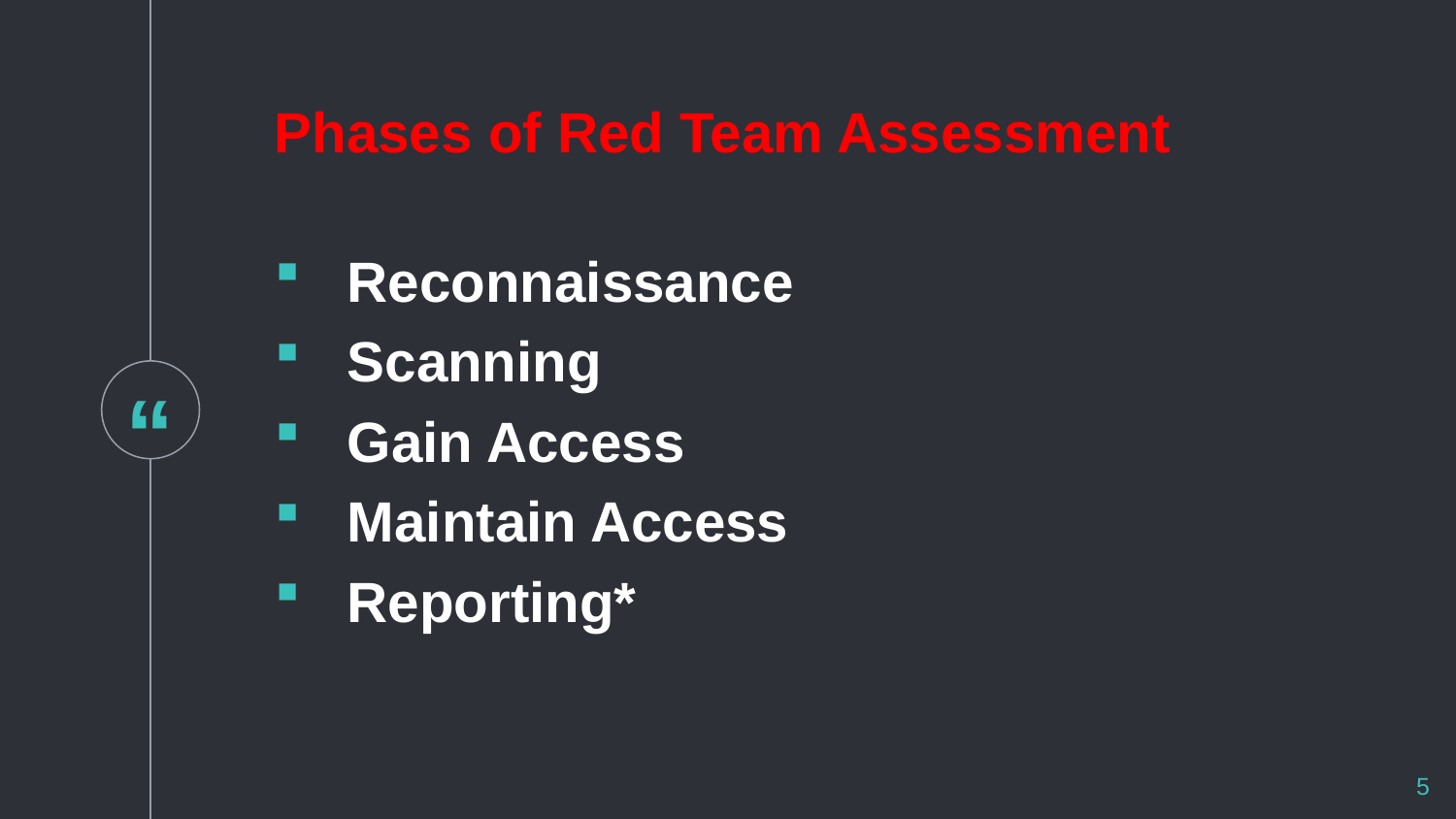

Phases of Red Team Assessment
Reconnaissance
Scanning
Gain Access
Maintain Access
Reporting*
5